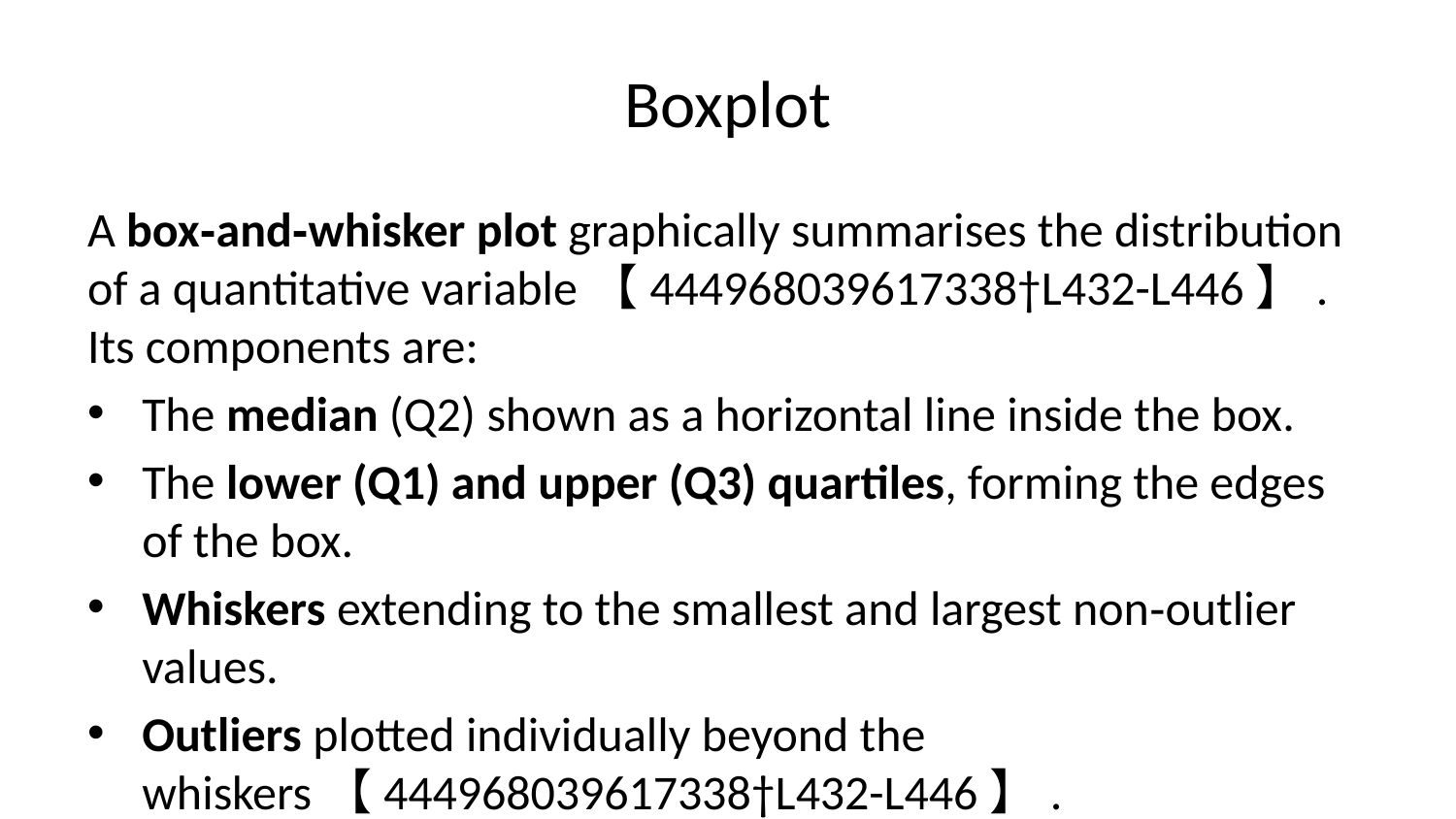

# Boxplot
A box‑and‑whisker plot graphically summarises the distribution of a quantitative variable【444968039617338†L432-L446】. Its components are:
The median (Q2) shown as a horizontal line inside the box.
The lower (Q1) and upper (Q3) quartiles, forming the edges of the box.
Whiskers extending to the smallest and largest non‑outlier values.
Outliers plotted individually beyond the whiskers【444968039617338†L432-L446】.
Boxplots quickly convey skewness, spread and potential outliers【444968039617338†L448-L474】. They are ideal for comparing distributions across groups.